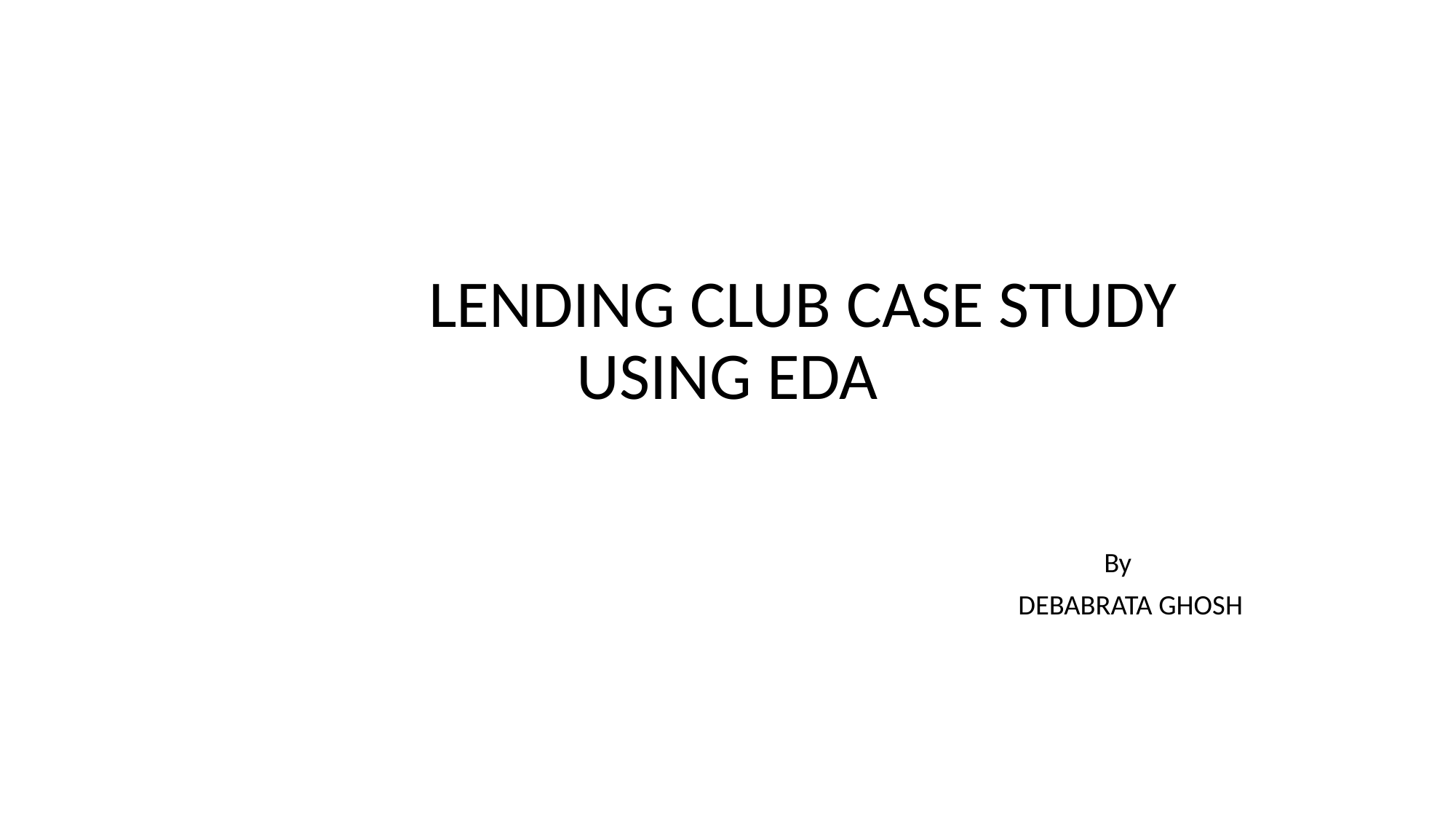

# LENDING CLUB CASE STUDY USING EDA
                                        By
                                            DEBABRATA GHOSH